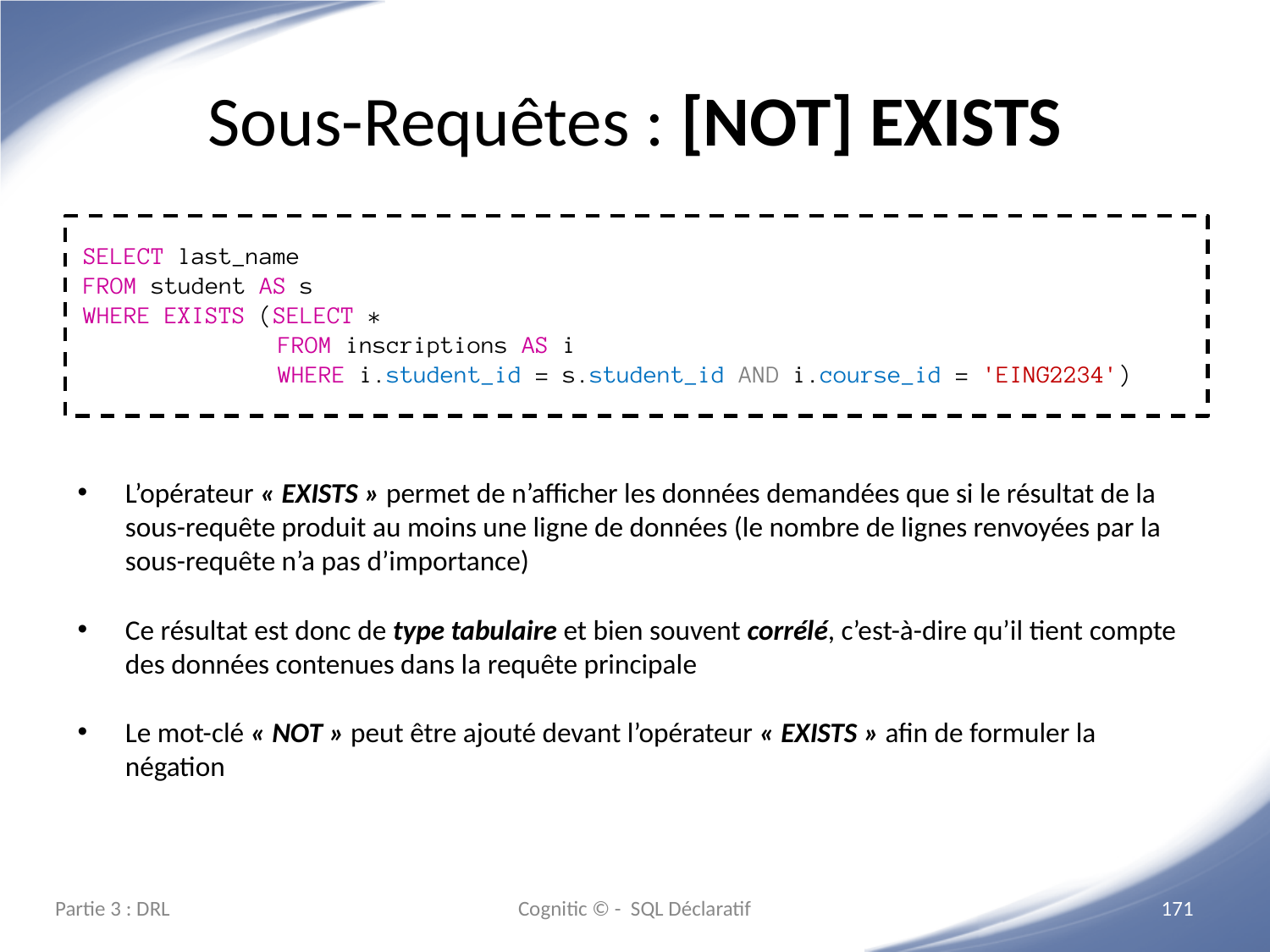

# Sous-Requêtes : [NOT] EXISTS

SELECT last_name
FROM student AS s
WHERE EXISTS (SELECT *
	     FROM inscriptions AS i
	     WHERE i.student_id = s.student_id AND i.course_id = 'EING2234')
L’opérateur « EXISTS » permet de n’afficher les données demandées que si le résultat de la sous-requête produit au moins une ligne de données (le nombre de lignes renvoyées par la sous-requête n’a pas d’importance)
Ce résultat est donc de type tabulaire et bien souvent corrélé, c’est-à-dire qu’il tient compte des données contenues dans la requête principale
Le mot-clé « NOT » peut être ajouté devant l’opérateur « EXISTS » afin de formuler la négation
Partie 3 : DRL
Cognitic © -  SQL Déclaratif
171